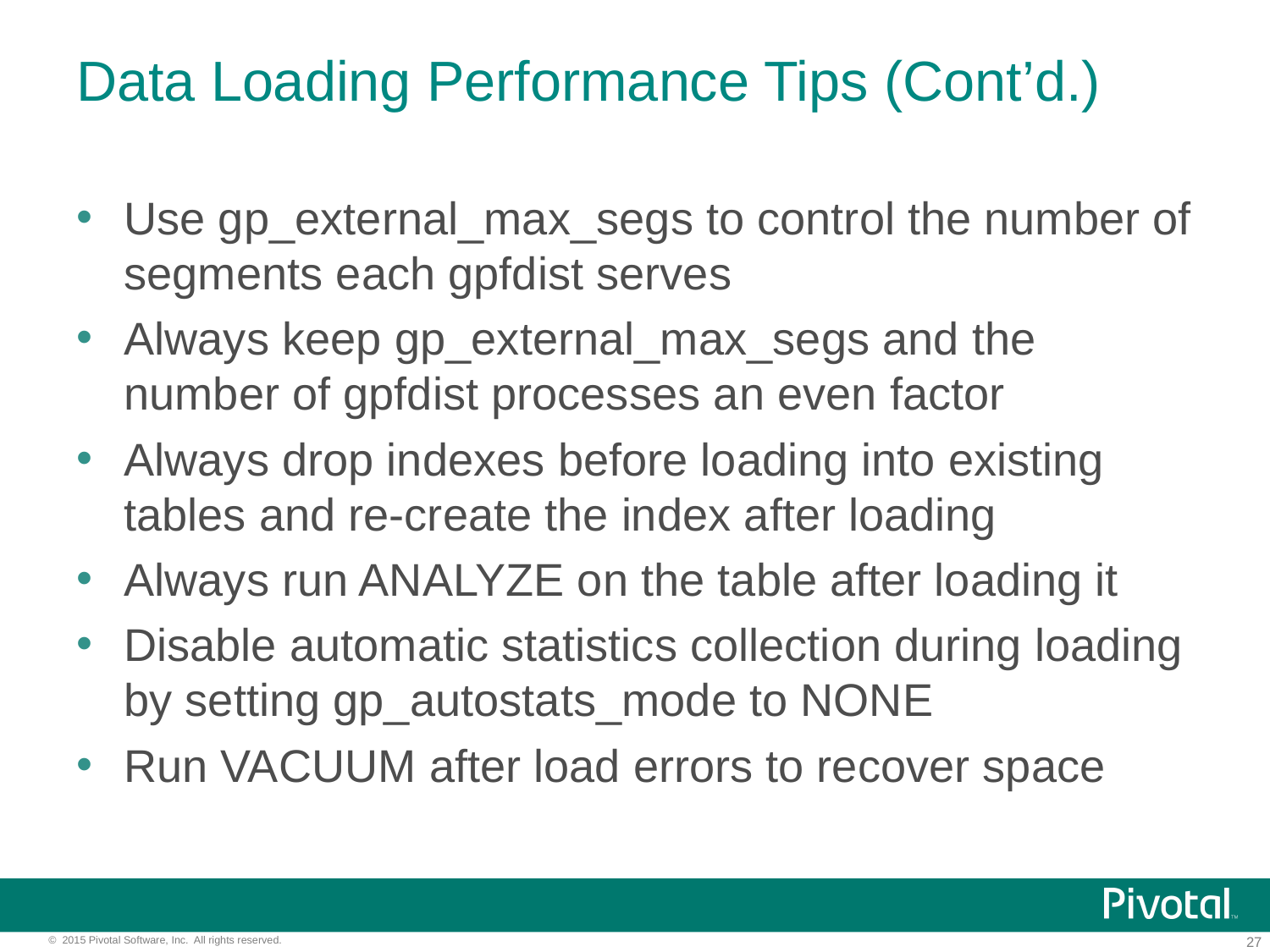

# Data Loading Performance Tips (Cont’d.)
Use gp_external_max_segs to control the number of segments each gpfdist serves
Always keep gp_external_max_segs and the number of gpfdist processes an even factor
Always drop indexes before loading into existing tables and re-create the index after loading
Always run ANALYZE on the table after loading it
Disable automatic statistics collection during loading by setting gp_autostats_mode to NONE
Run VACUUM after load errors to recover space